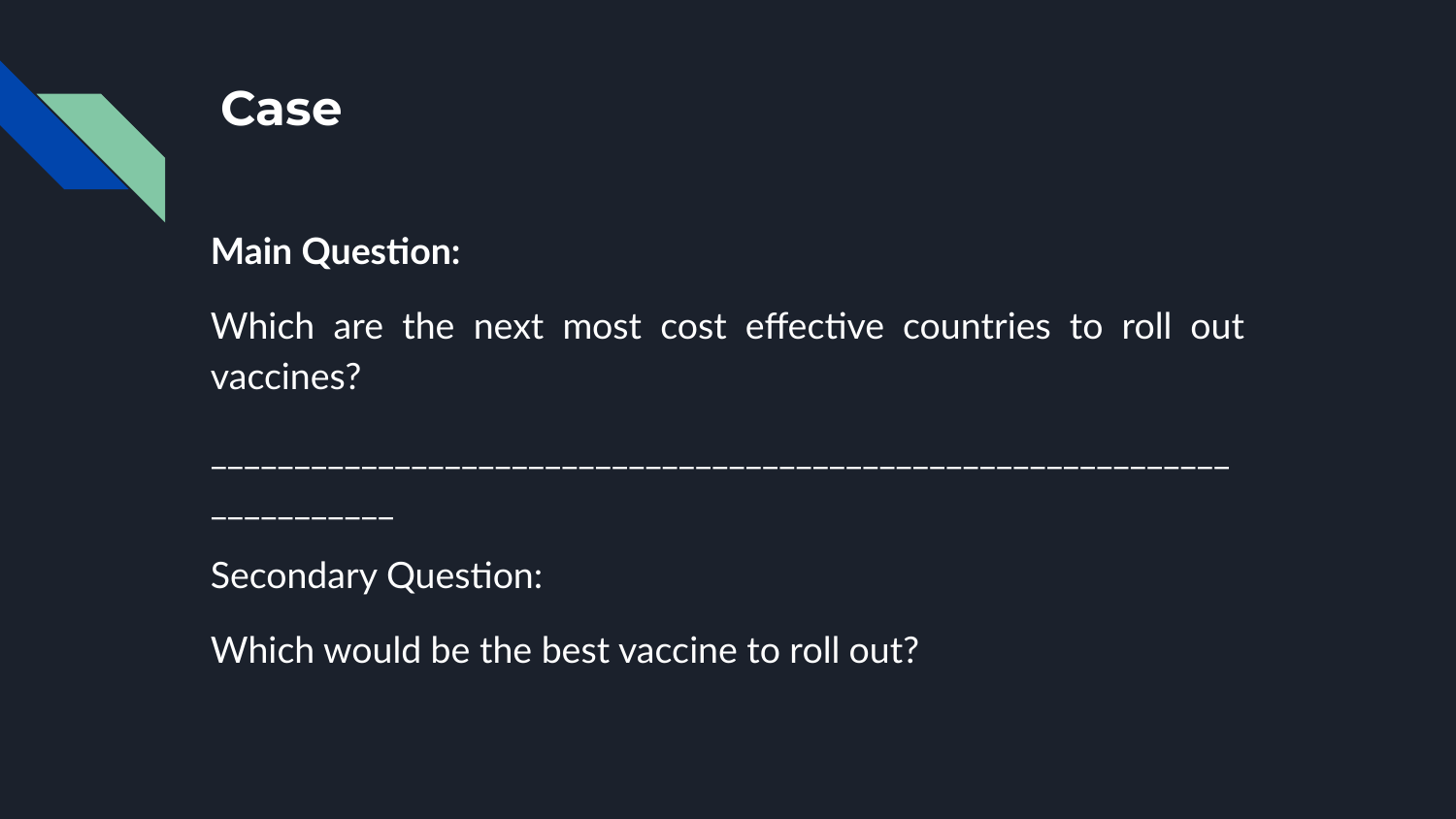

# Case
Main Question:
Which are the next most cost effective countries to roll out vaccines?
________________________________________________________________________
Secondary Question:
Which would be the best vaccine to roll out?